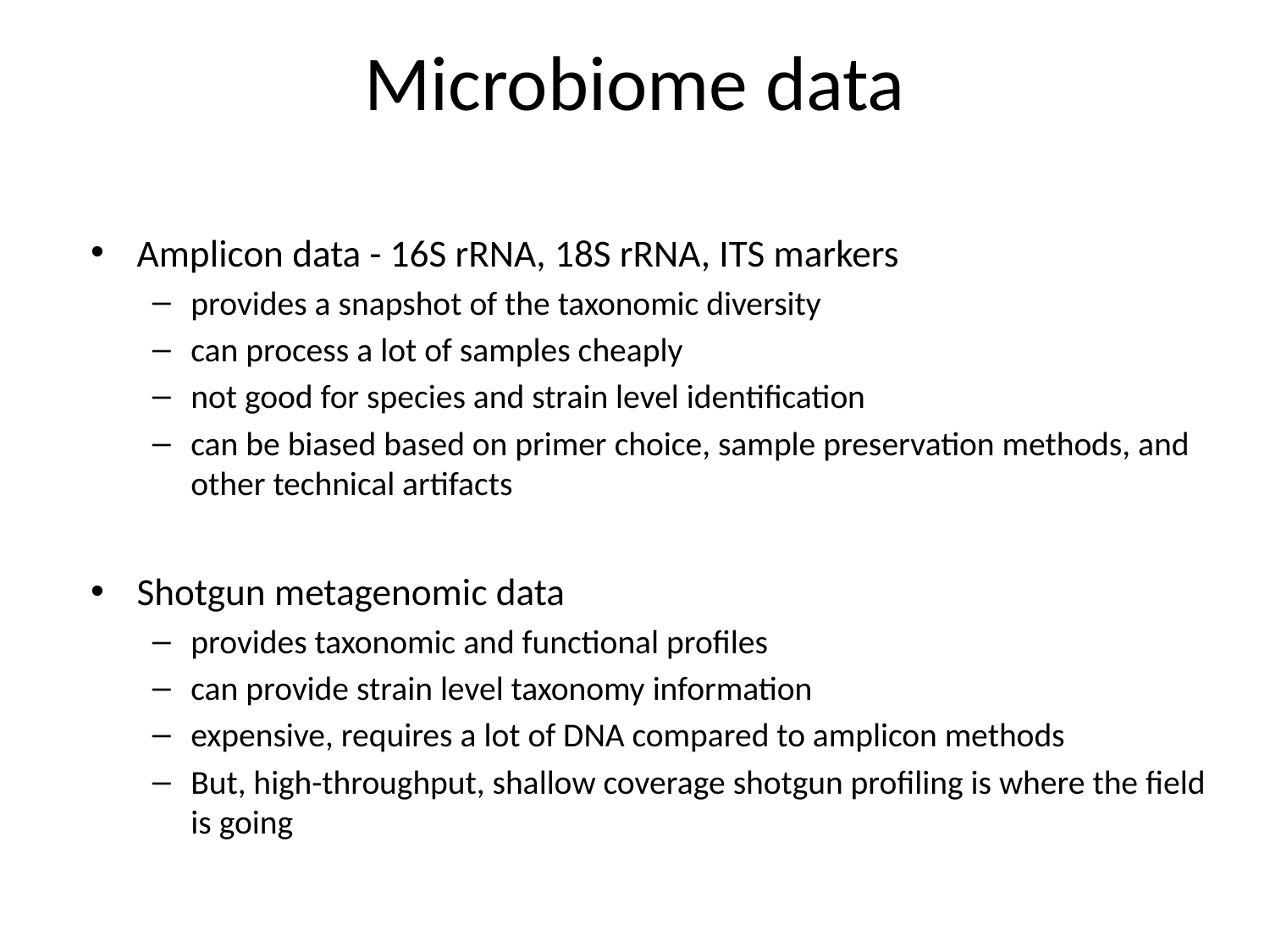

# Microbiome data
Amplicon data - 16S rRNA, 18S rRNA, ITS markers
provides a snapshot of the taxonomic diversity
can process a lot of samples cheaply
not good for species and strain level identification
can be biased based on primer choice, sample preservation methods, and other technical artifacts

Shotgun metagenomic data
provides taxonomic and functional profiles
can provide strain level taxonomy information
expensive, requires a lot of DNA compared to amplicon methods
But, high-throughput, shallow coverage shotgun profiling is where the field is going